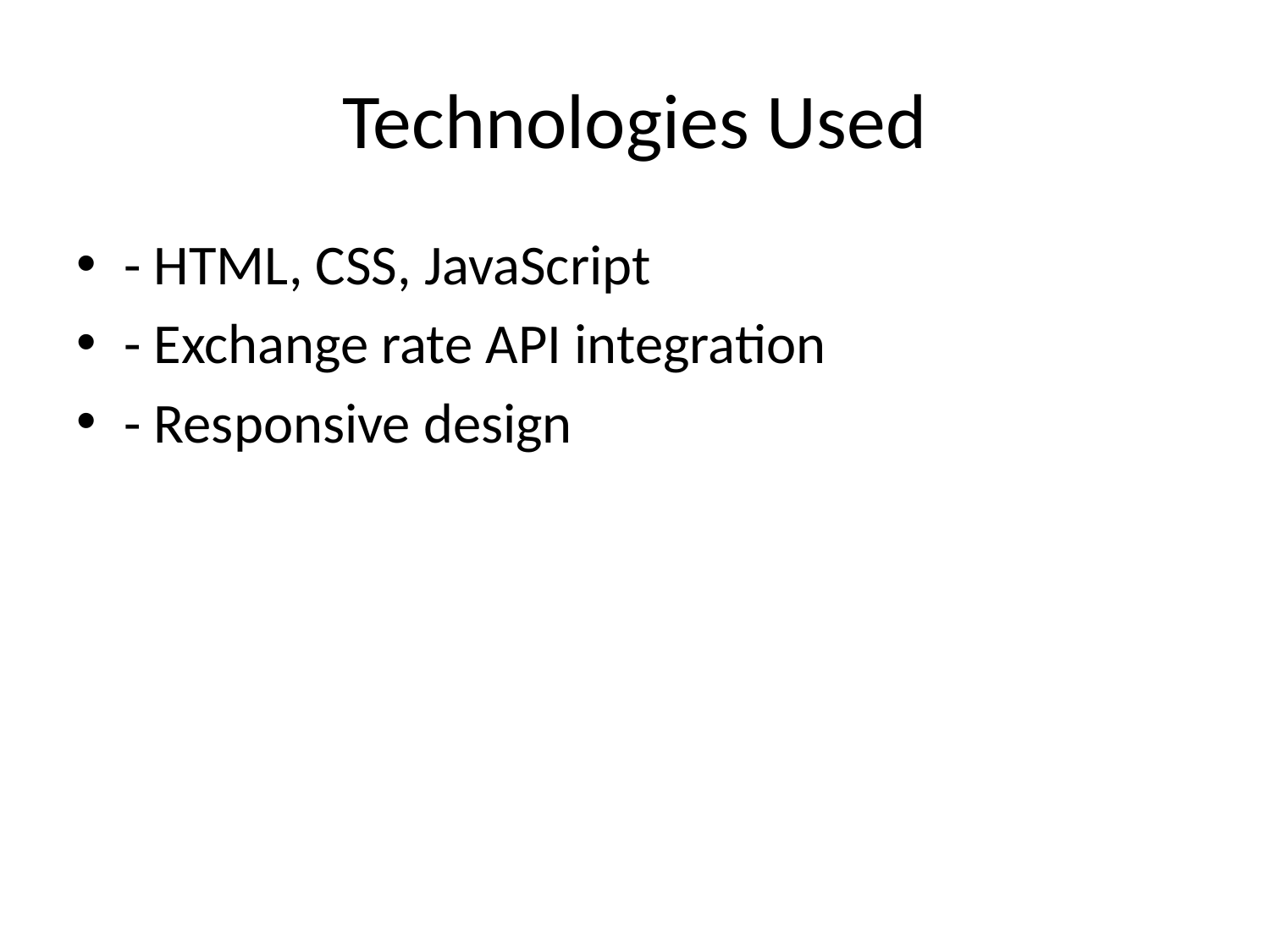

# Technologies Used
- HTML, CSS, JavaScript
- Exchange rate API integration
- Responsive design